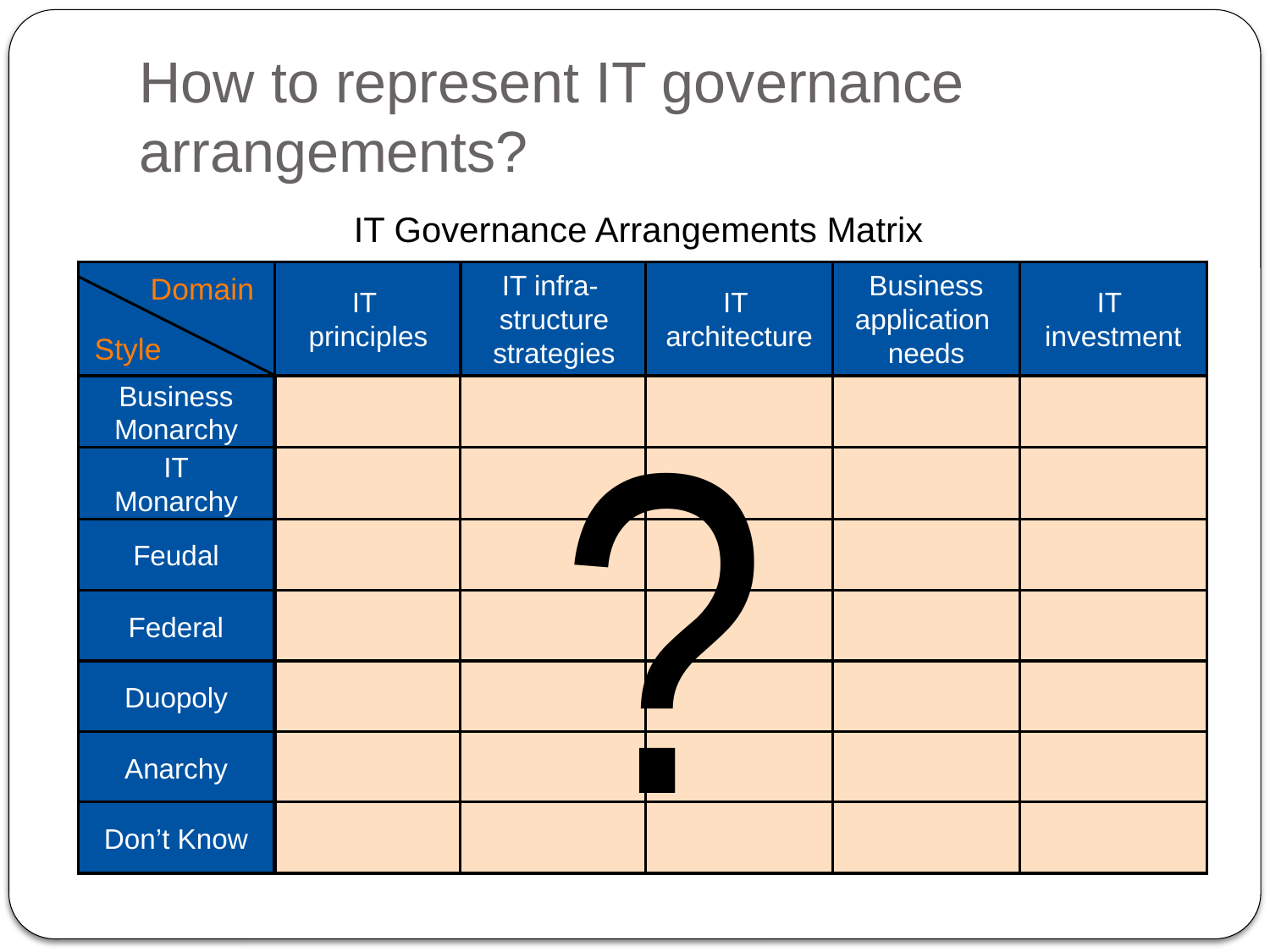

# How to represent IT governance arrangements?
IT Governance Arrangements Matrix

IT
principles
IT infra-
structure
strategies
IT
architecture
Business
application
needs
IT
investment
Domain

Style
?
Business
Monarchy

IT
Monarchy

Feudal

Federal

Duopoly

Anarchy

Don’t Know